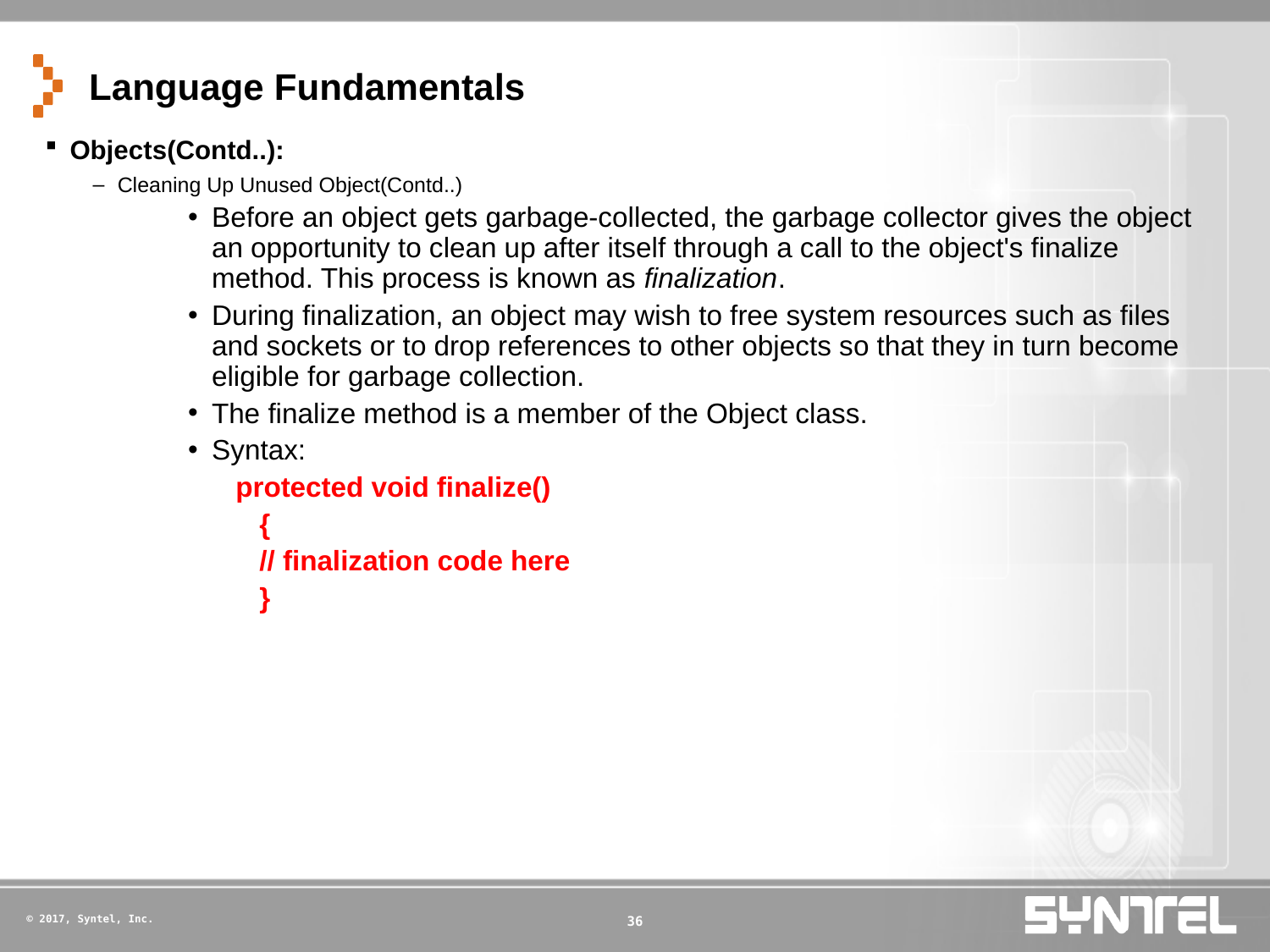

# Language Fundamentals
Objects(Contd..):
Cleaning Up Unused Object(Contd..)
Before an object gets garbage-collected, the garbage collector gives the object an opportunity to clean up after itself through a call to the object's finalize method. This process is known as finalization.
During finalization, an object may wish to free system resources such as files and sockets or to drop references to other objects so that they in turn become eligible for garbage collection.
The finalize method is a member of the Object class.
Syntax:
protected void finalize()
	{
	// finalization code here
	}